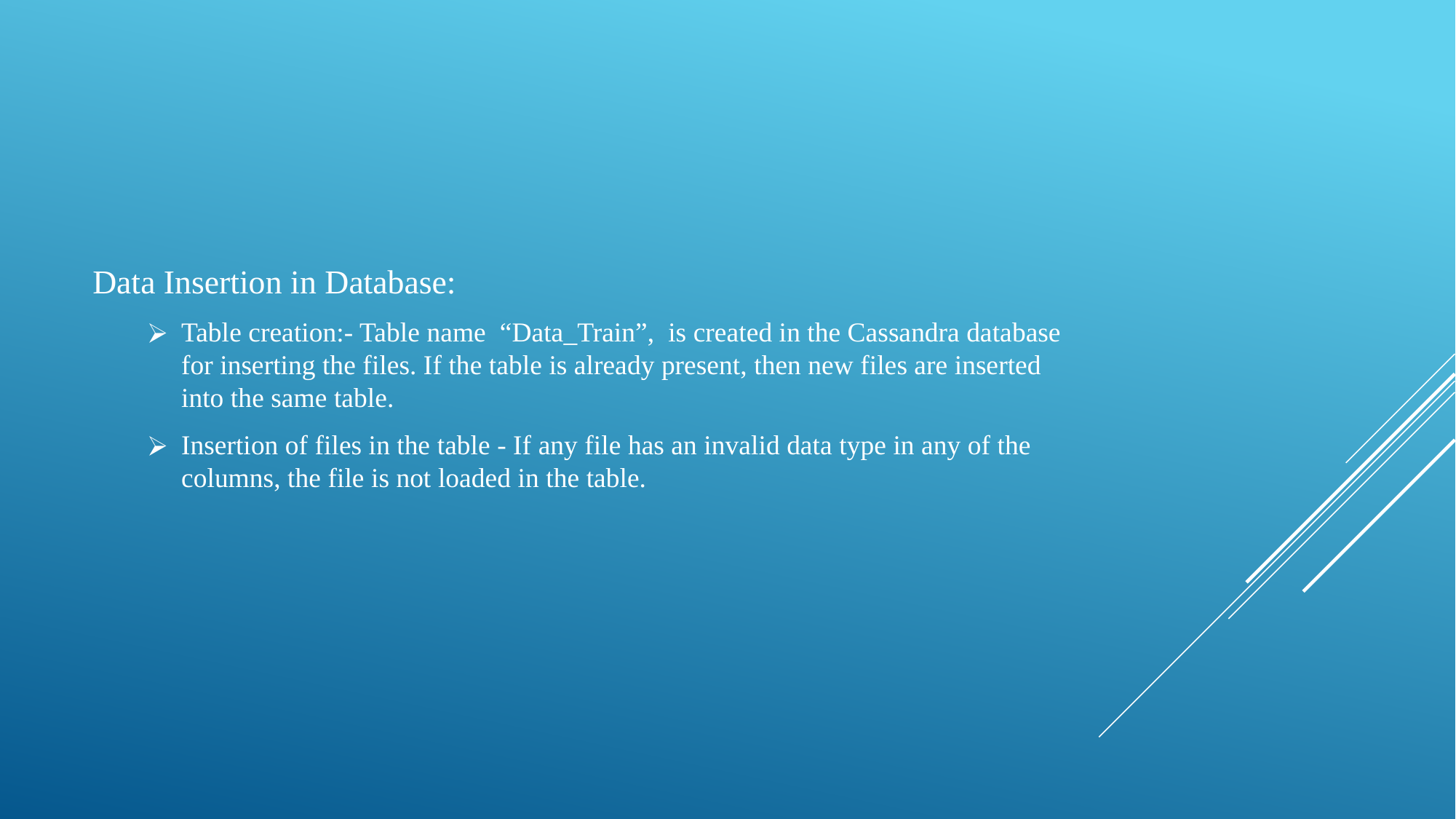

Data Insertion in Database:
Table creation:- Table name  “Data_Train”,  is created in the Cassandra database for inserting the files. If the table is already present, then new files are inserted into the same table.
Insertion of files in the table - If any file has an invalid data type in any of the columns, the file is not loaded in the table.